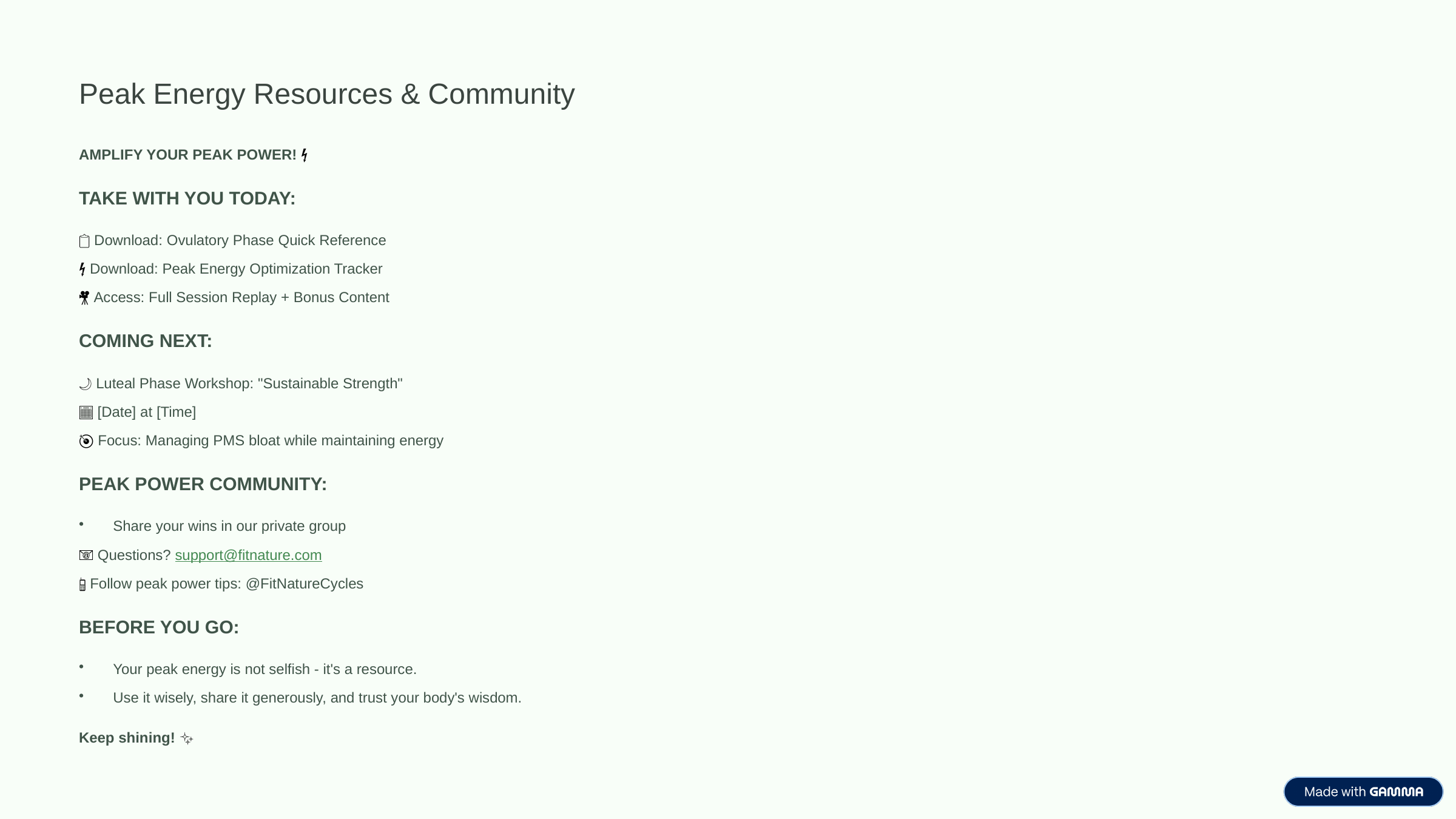

Peak Energy Resources & Community
AMPLIFY YOUR PEAK POWER! ⚡
TAKE WITH YOU TODAY:
📋 Download: Ovulatory Phase Quick Reference
⚡ Download: Peak Energy Optimization Tracker
🎥 Access: Full Session Replay + Bonus Content
COMING NEXT:
🌙 Luteal Phase Workshop: "Sustainable Strength"
📅 [Date] at [Time]
🎯 Focus: Managing PMS bloat while maintaining energy
PEAK POWER COMMUNITY:
Share your wins in our private group
📧 Questions? support@fitnature.com
📱 Follow peak power tips: @FitNatureCycles
BEFORE YOU GO:
Your peak energy is not selfish - it's a resource.
Use it wisely, share it generously, and trust your body's wisdom.
Keep shining! ✨